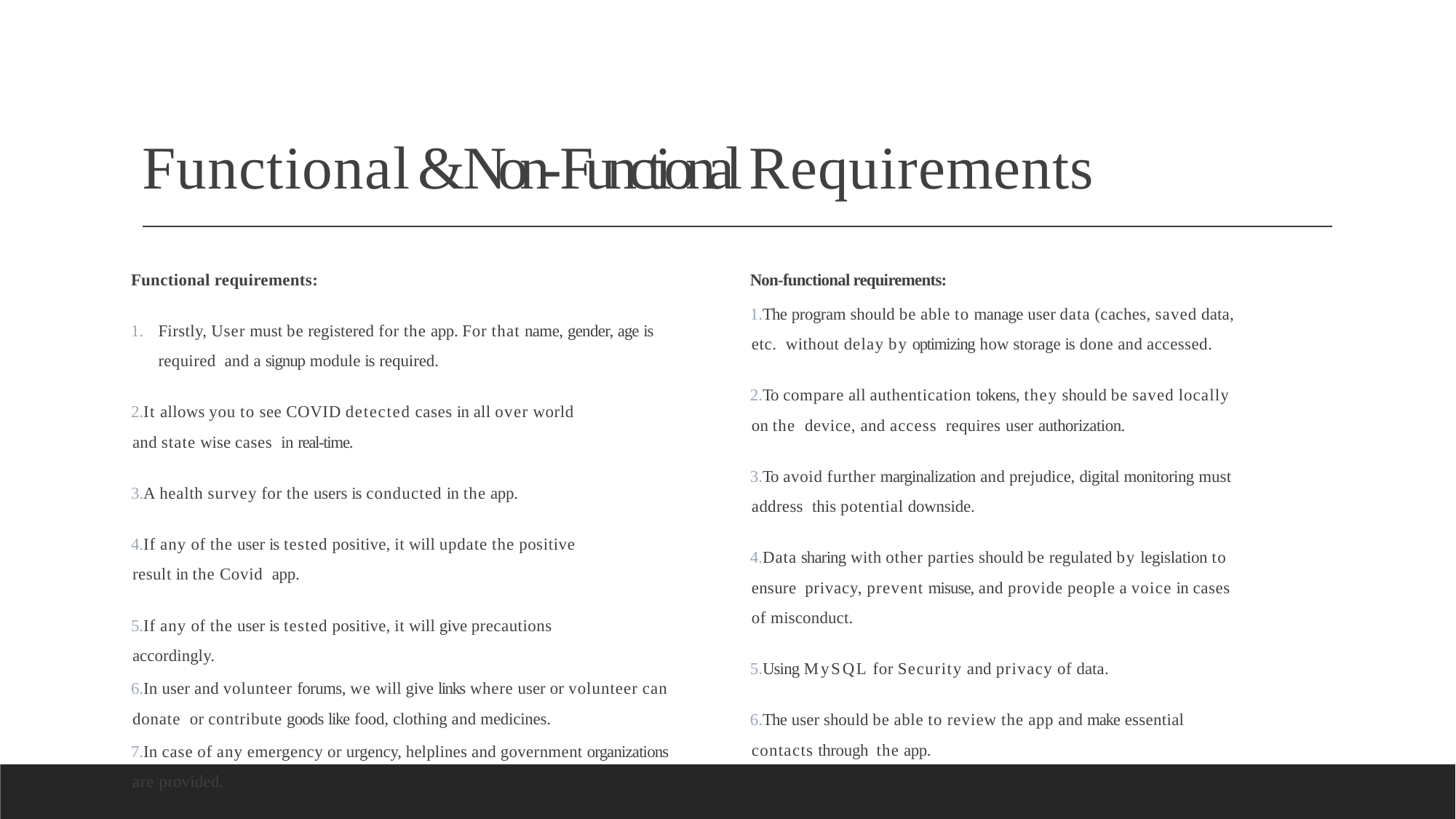

# Functional & Non- Functional Requirements
Non-functional requirements:
The program should be able to manage user data (caches, saved data, etc.  without delay by optimizing how storage is done and accessed.
To compare all authentication tokens, they should be saved locally on the  device, and  access  requires  user  authorization.
To avoid further marginalization and prejudice, digital monitoring must address  this potential downside.
Data sharing with other parties should be regulated by legislation to ensure  privacy, prevent misuse, and provide people a voice in cases of misconduct.
Using MySQL for Security and privacy of data.
The user should be able to review the app and make essential contacts through  the app.

Functional requirements:
Firstly, User must be registered for the app. For that name, gender, age is required  and a signup module is required.
It allows you to see COVID detected cases in all over world and state wise cases  in real-time.
A health survey for the users is conducted in the app.
If any of the user is tested positive, it will update the positive result in the Covid  app.
If any of the user is tested positive, it will give precautions accordingly.
In user and volunteer forums, we will give links where user or volunteer can donate  or contribute goods like food, clothing and medicines.
In case of any emergency or urgency, helplines and government organizations  are provided.